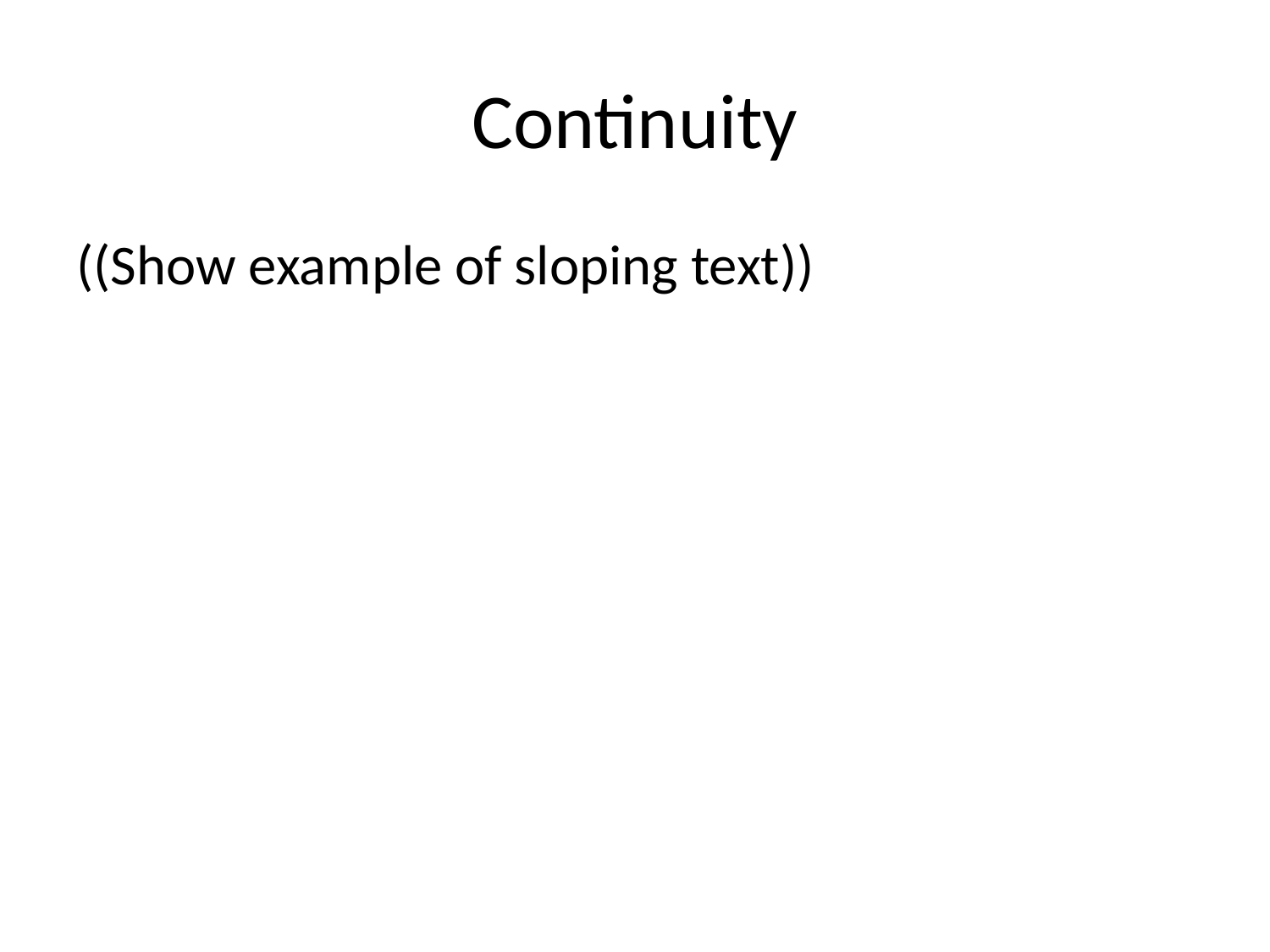

# Continuity
((Show example of sloping text))